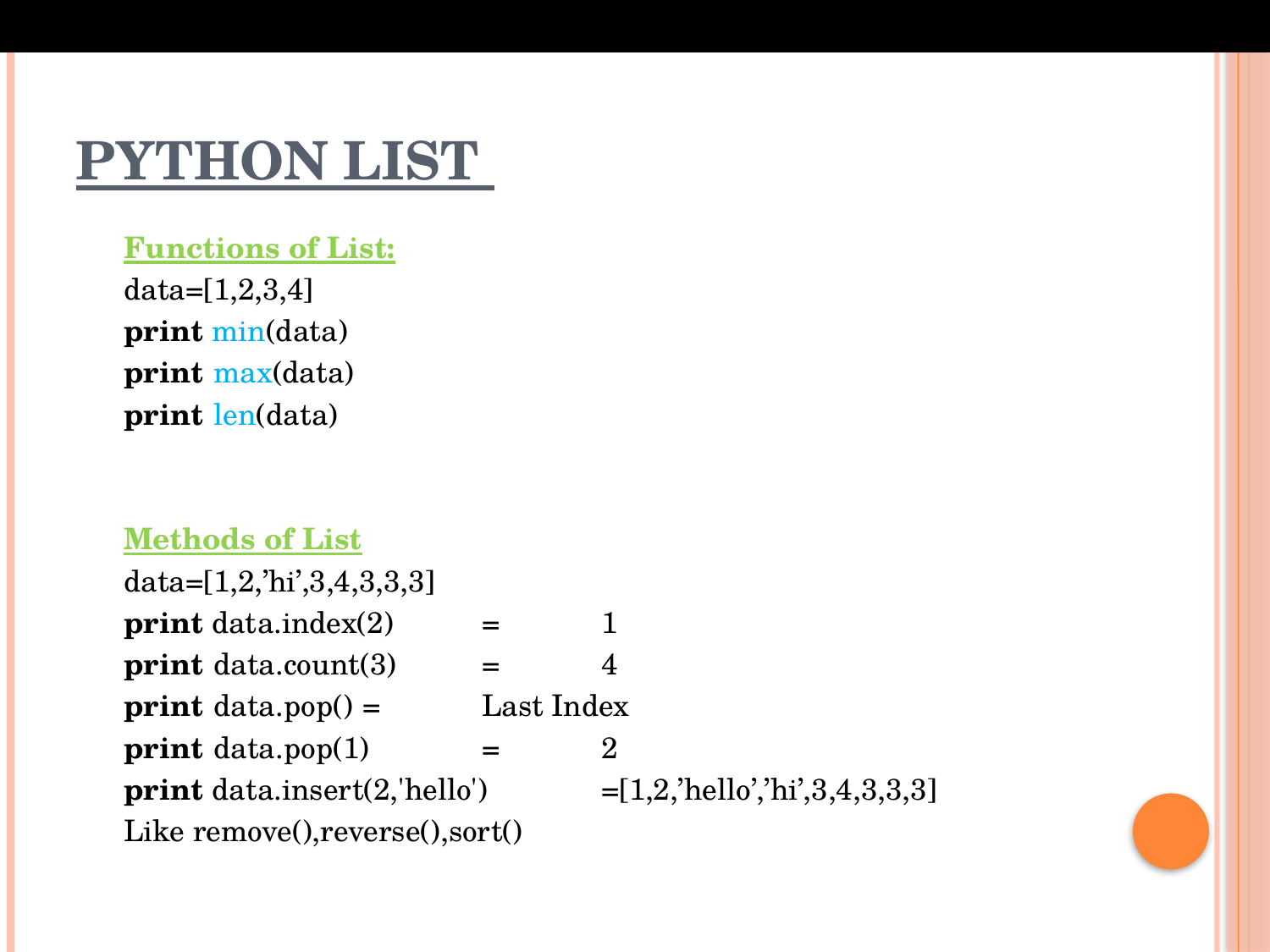

# Python List
Functions of List:
data=[1,2,3,4]
print min(data)
print max(data)
print len(data)

Methods of List
data=[1,2,’hi’,3,4,3,3,3]
print data.index(2)	=	1
print data.count(3)	=	4
print data.pop()	=	Last Index
print data.pop(1)	=	2
print data.insert(2,'hello')	=[1,2,’hello’,’hi’,3,4,3,3,3]
Like remove(),reverse(),sort()